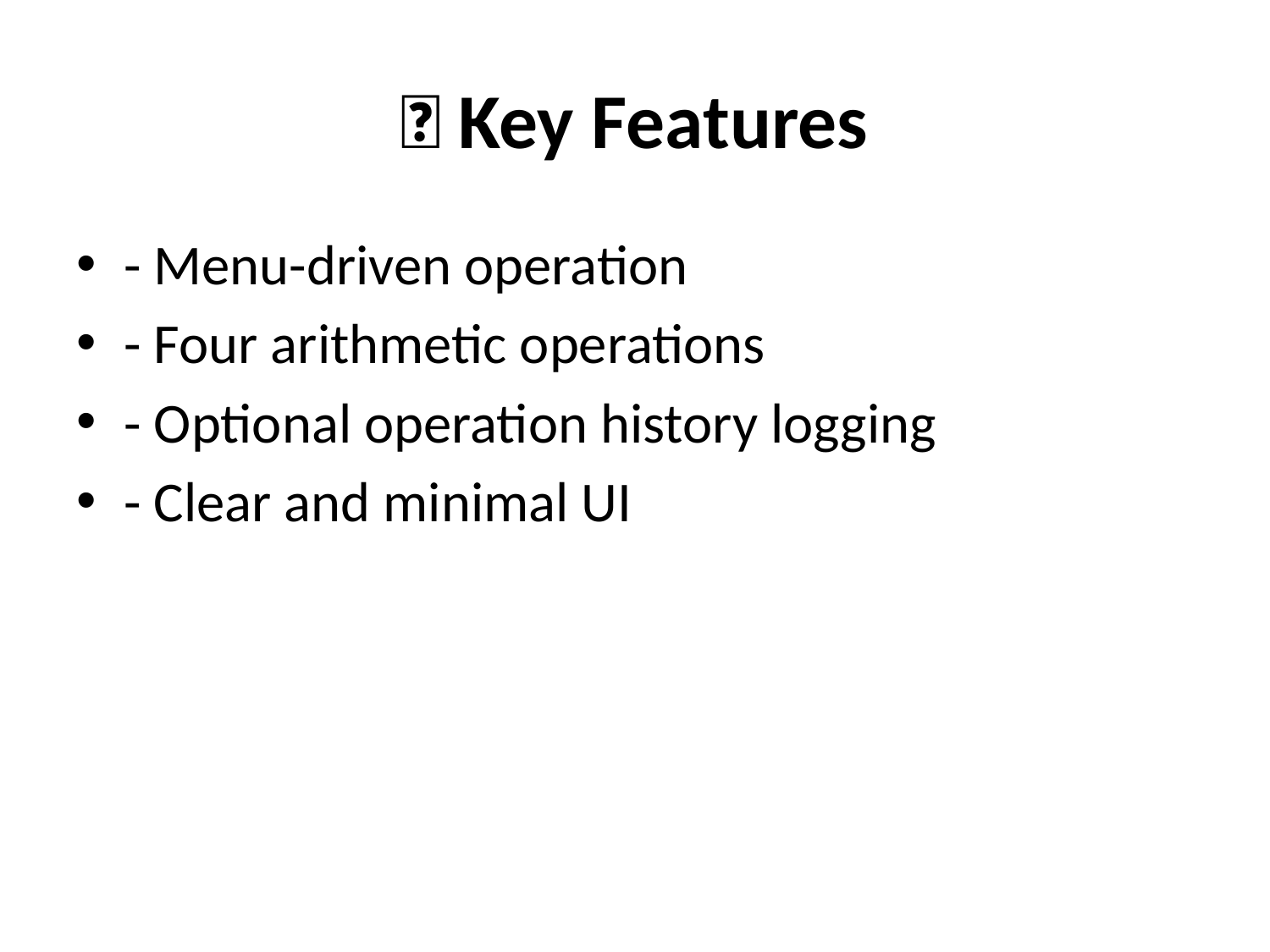

# 🧩 Key Features
- Menu-driven operation
- Four arithmetic operations
- Optional operation history logging
- Clear and minimal UI